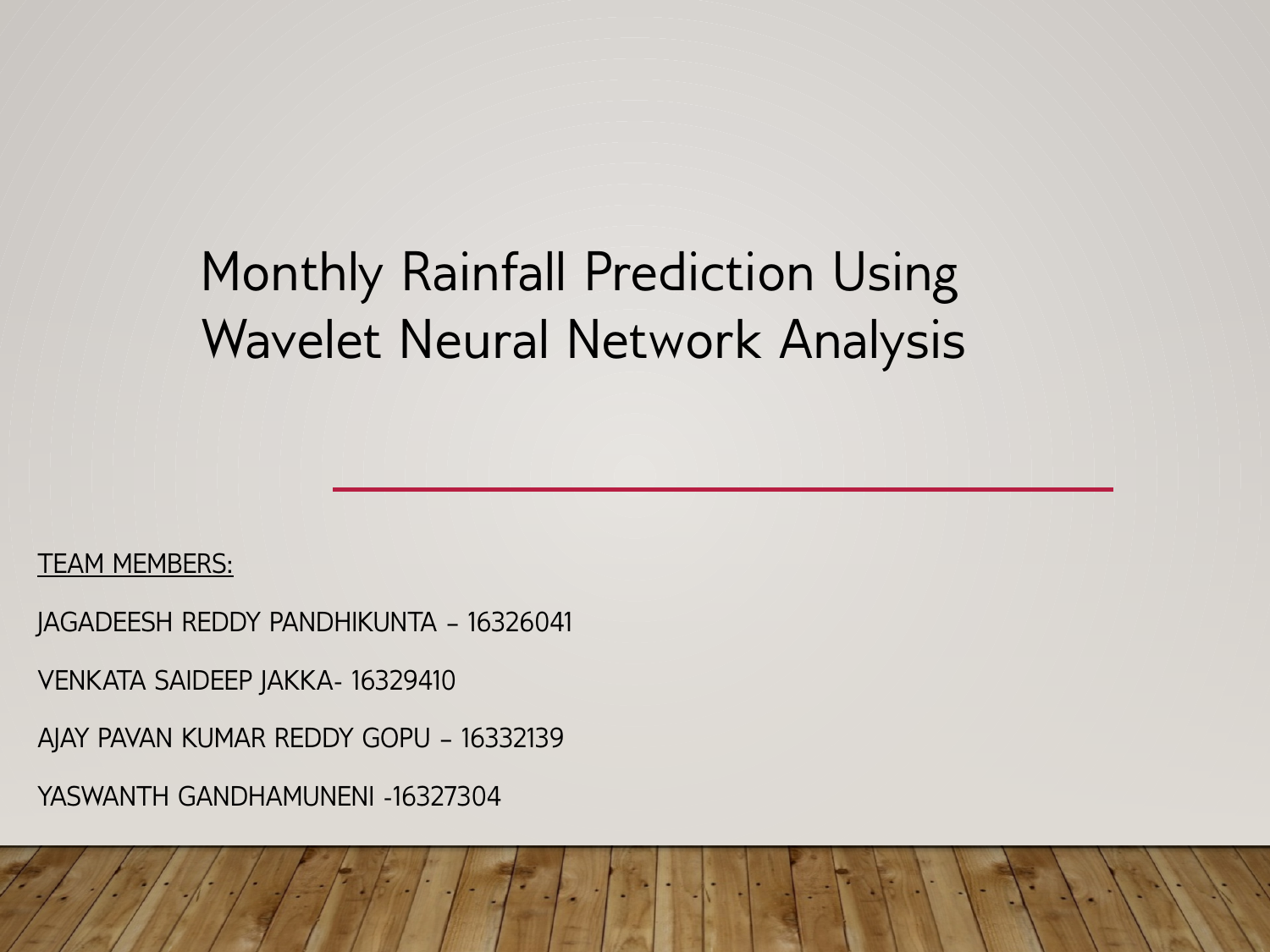

#
Monthly Rainfall Prediction Using Wavelet Neural Network Analysis
TEAM MEMBERS:
JAGADEESH REDDY PANDHIKUNTA – 16326041
VENKATA SAIDEEP JAKKA- 16329410
AJAY PAVAN KUMAR REDDY GOPU – 16332139
YASWANTH GANDHAMUNENI -16327304